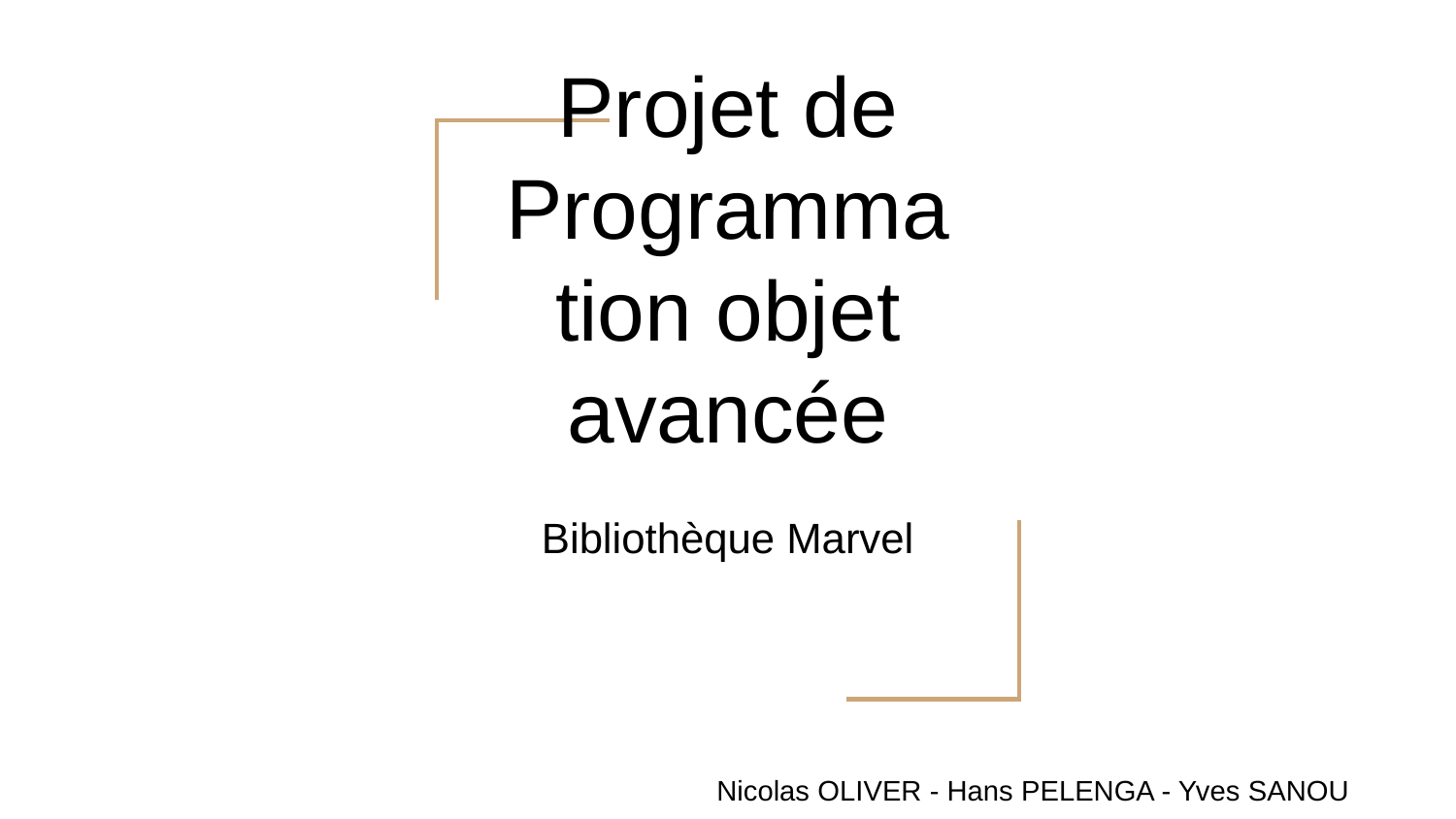

# Projet de Programmation objet avancée
Bibliothèque Marvel
Nicolas OLIVER - Hans PELENGA - Yves SANOU